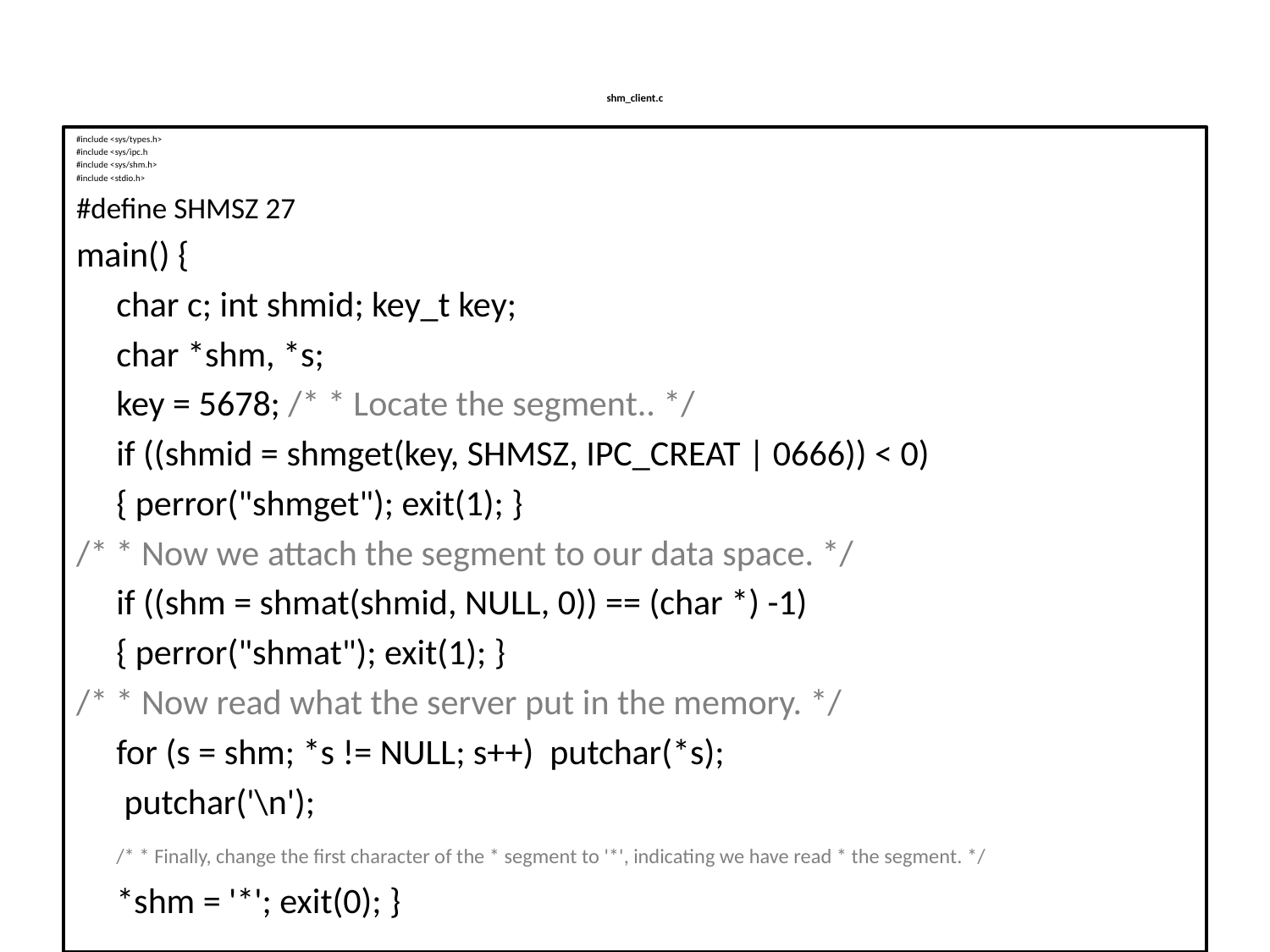

# shm_client.c
#include <sys/types.h>
#include <sys/ipc.h
#include <sys/shm.h>
#include <stdio.h>
#define SHMSZ 27
main() {
	char c; int shmid; key_t key;
	char *shm, *s;
	key = 5678; /* * Locate the segment.. */
	if ((shmid = shmget(key, SHMSZ, IPC_CREAT | 0666)) < 0)
		{ perror("shmget"); exit(1); }
/* * Now we attach the segment to our data space. */
 	if ((shm = shmat(shmid, NULL, 0)) == (char *) -1)
		{ perror("shmat"); exit(1); }
/* * Now read what the server put in the memory. */
	for (s = shm; *s != NULL; s++)  putchar(*s);
	 putchar('\n');
	/* * Finally, change the first character of the * segment to '*', indicating we have read * the segment. */
	*shm = '*'; exit(0); }
85